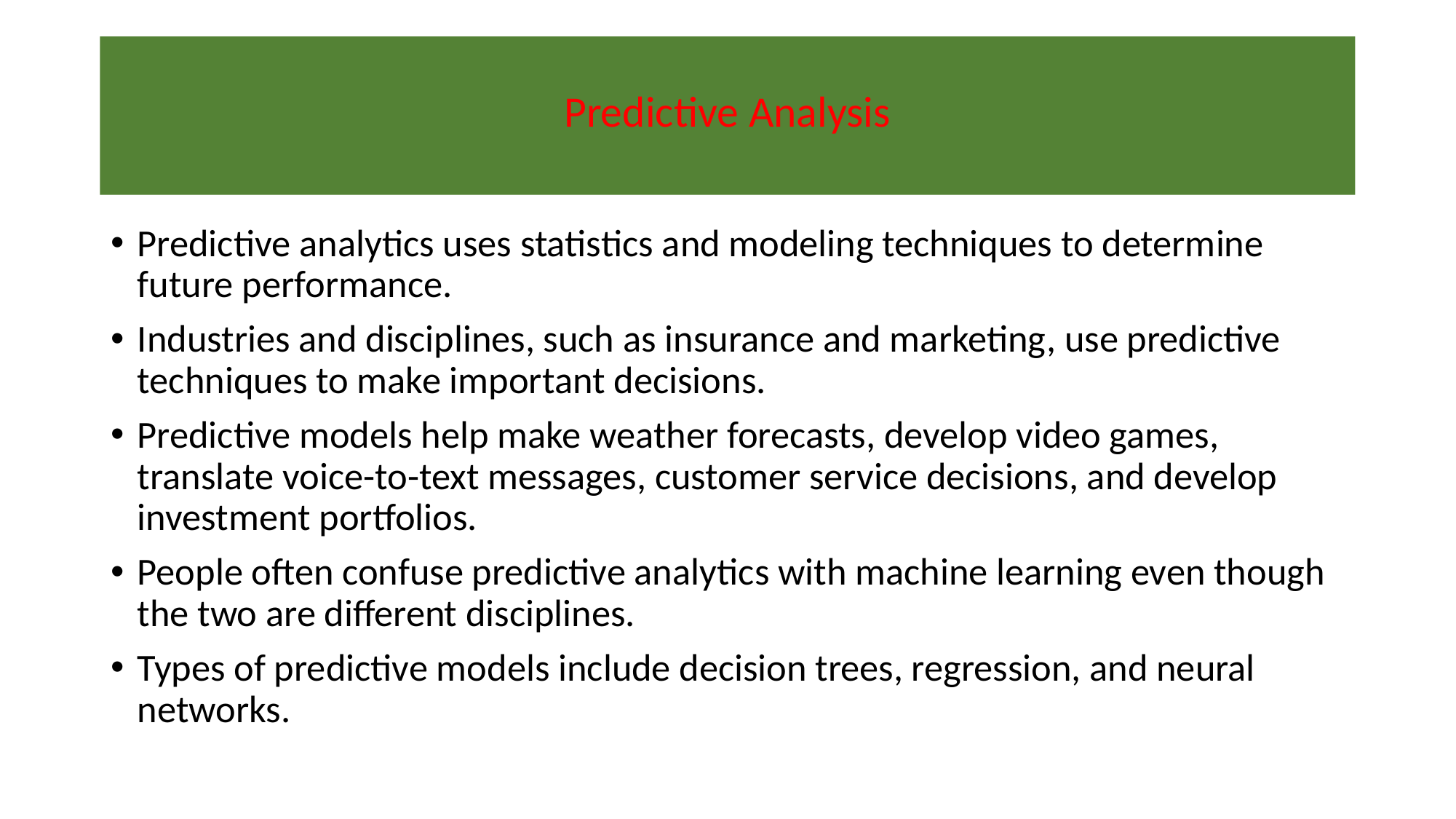

# Predictive Analysis
Predictive analytics uses statistics and modeling techniques to determine future performance.
Industries and disciplines, such as insurance and marketing, use predictive techniques to make important decisions.
Predictive models help make weather forecasts, develop video games, translate voice-to-text messages, customer service decisions, and develop investment portfolios.
People often confuse predictive analytics with machine learning even though the two are different disciplines.
Types of predictive models include decision trees, regression, and neural networks.